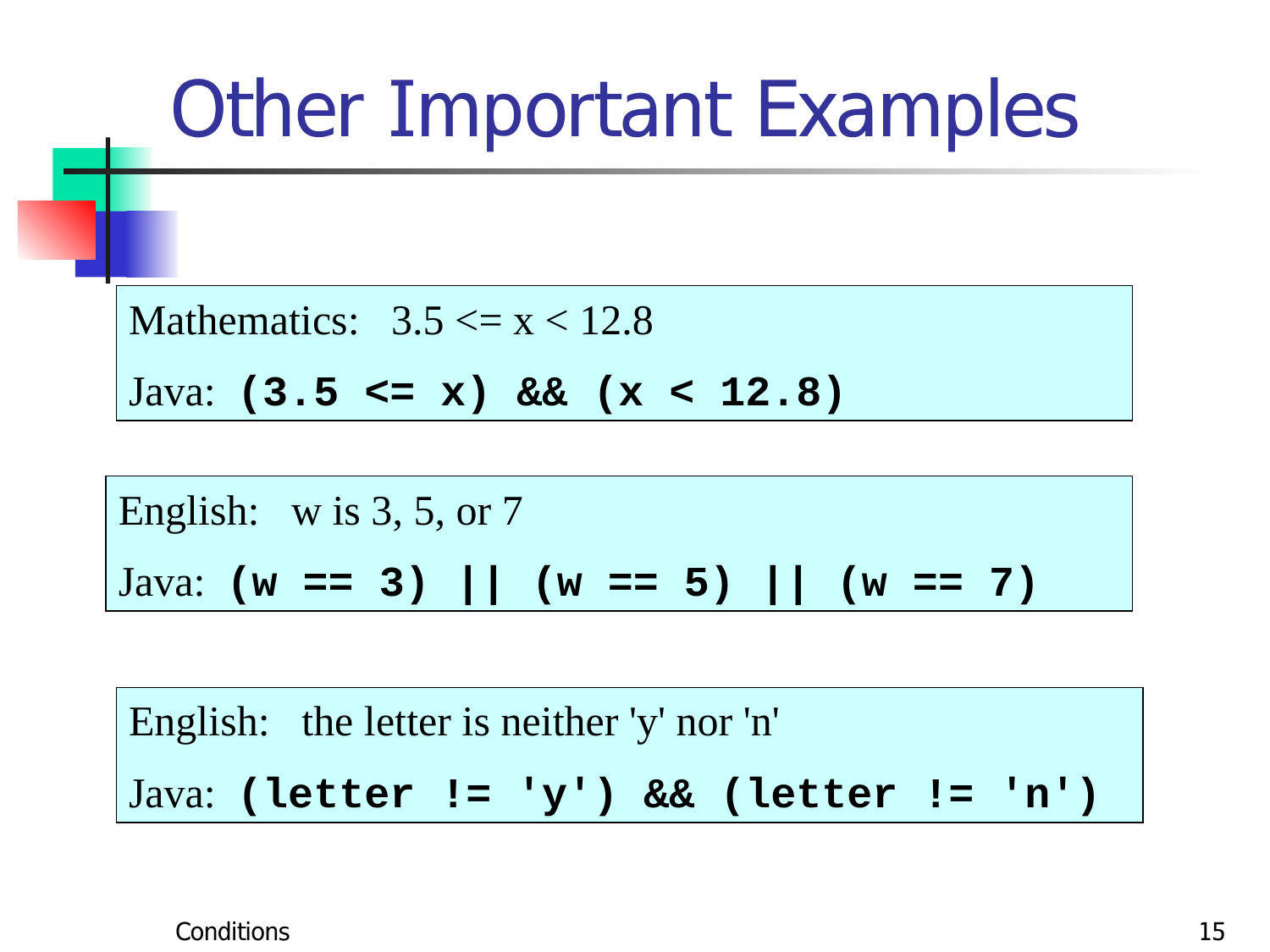

# Other Important Examples
Mathematics:   3.5 <= x < 12.8
Java:  (3.5 <= x) && (x < 12.8)
English:   w is 3, 5, or 7
Java:  (w == 3) || (w == 5) || (w == 7)
English:   the letter is neither 'y' nor 'n'
Java:  (letter != 'y') && (letter != 'n')
Conditions
15